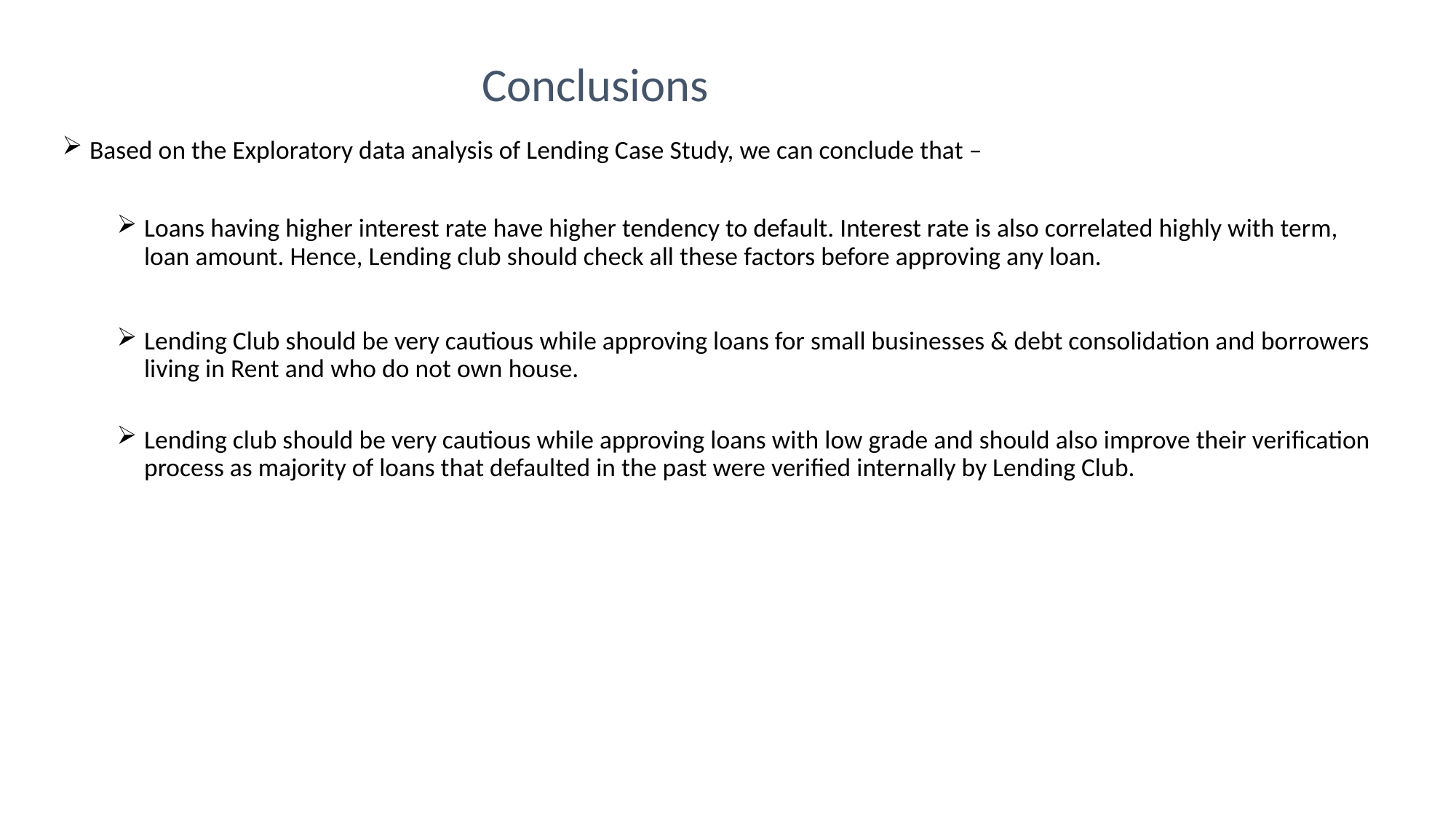

# Conclusions
Based on the Exploratory data analysis of Lending Case Study, we can conclude that –

Loans having higher interest rate have higher tendency to default. Interest rate is also correlated highly with term, loan amount. Hence, Lending club should check all these factors before approving any loan.

Lending Club should be very cautious while approving loans for small businesses & debt consolidation and borrowers living in Rent and who do not own house.

Lending club should be very cautious while approving loans with low grade and should also improve their verification process as majority of loans that defaulted in the past were verified internally by Lending Club.